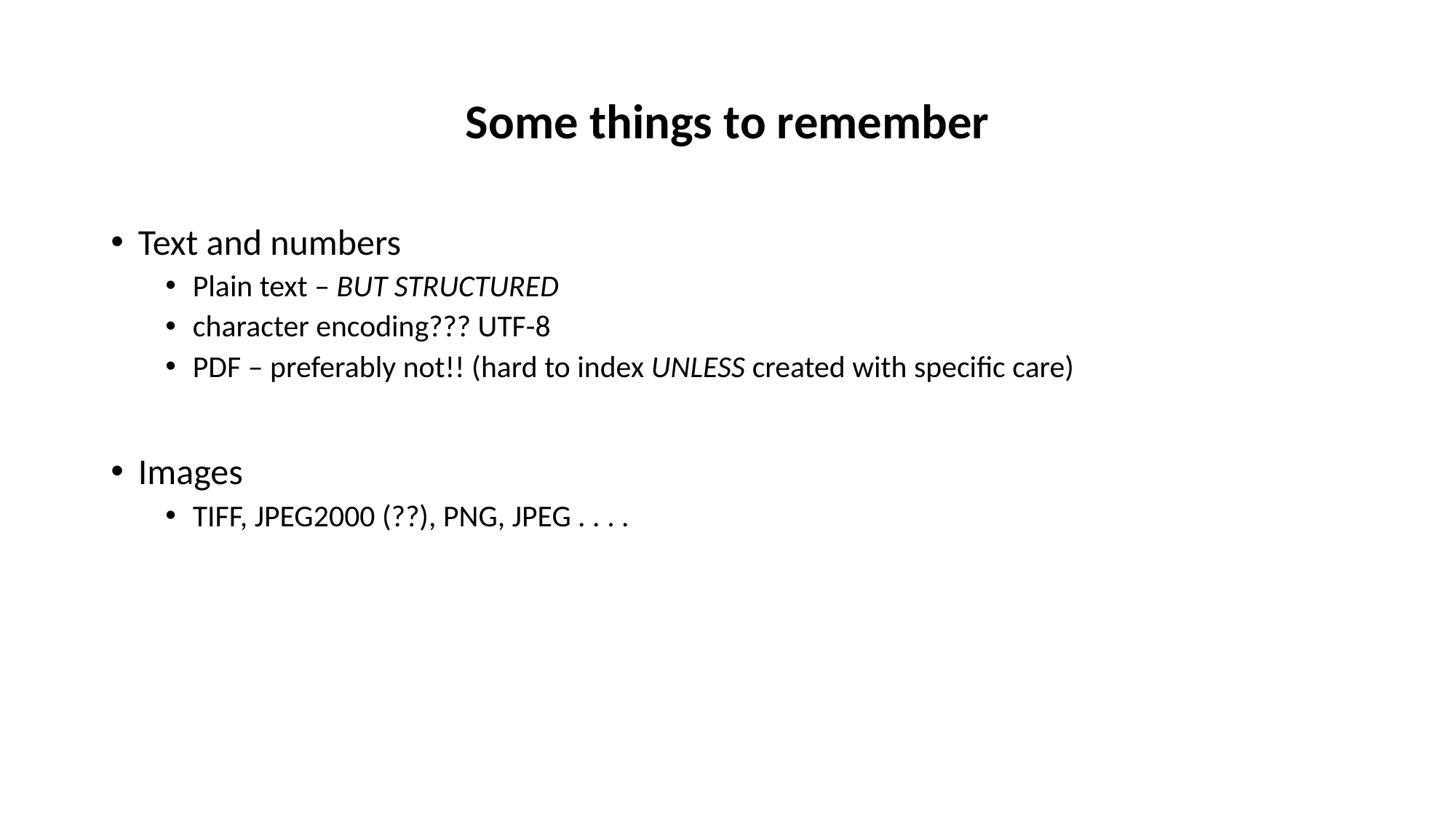

# Some things to remember
Text and numbers
Plain text – BUT STRUCTURED
character encoding??? UTF-8
PDF – preferably not!! (hard to index UNLESS created with specific care)

Images
TIFF, JPEG2000 (??), PNG, JPEG . . . .